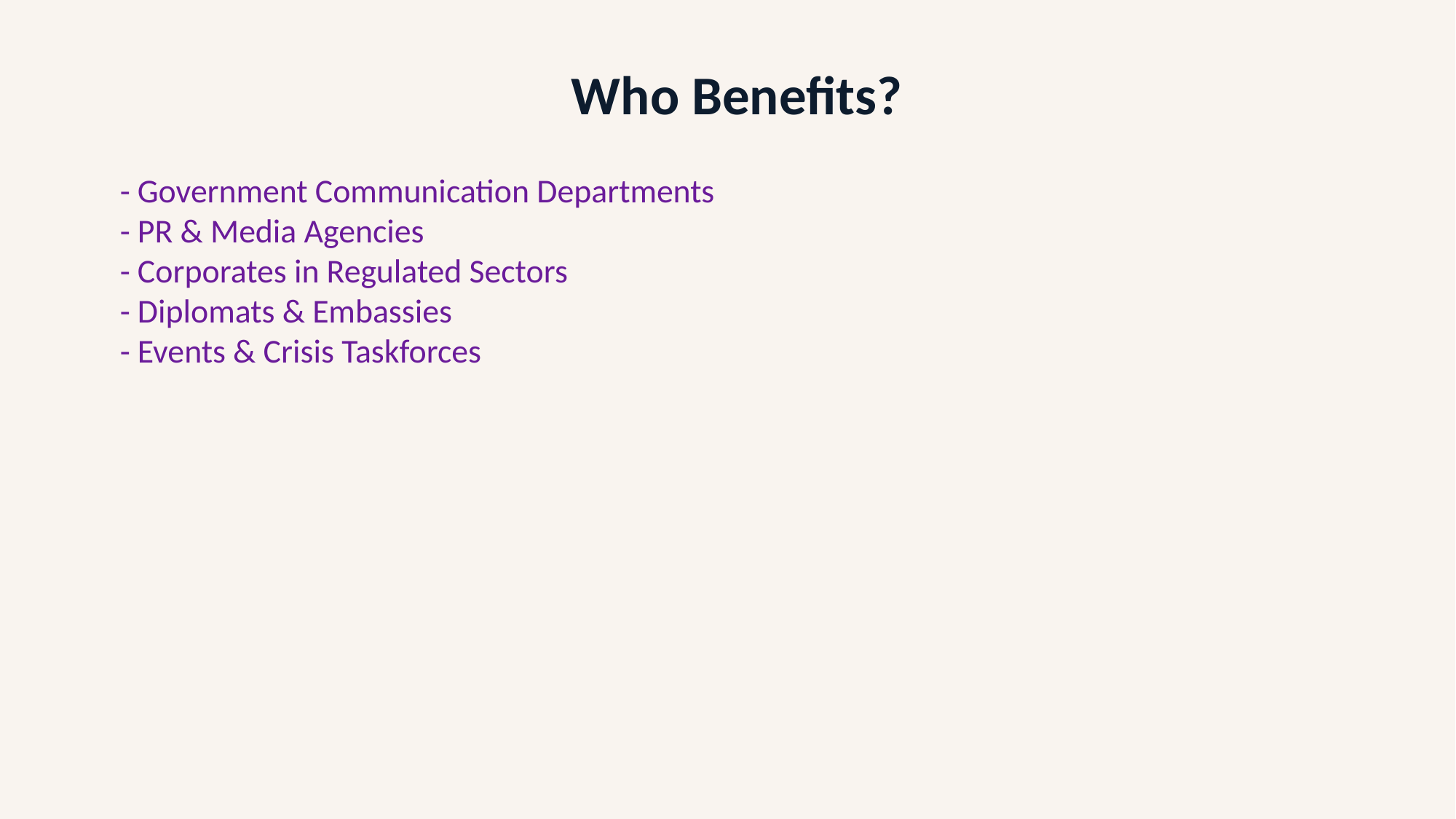

Who Benefits?
- Government Communication Departments
- PR & Media Agencies
- Corporates in Regulated Sectors
- Diplomats & Embassies
- Events & Crisis Taskforces